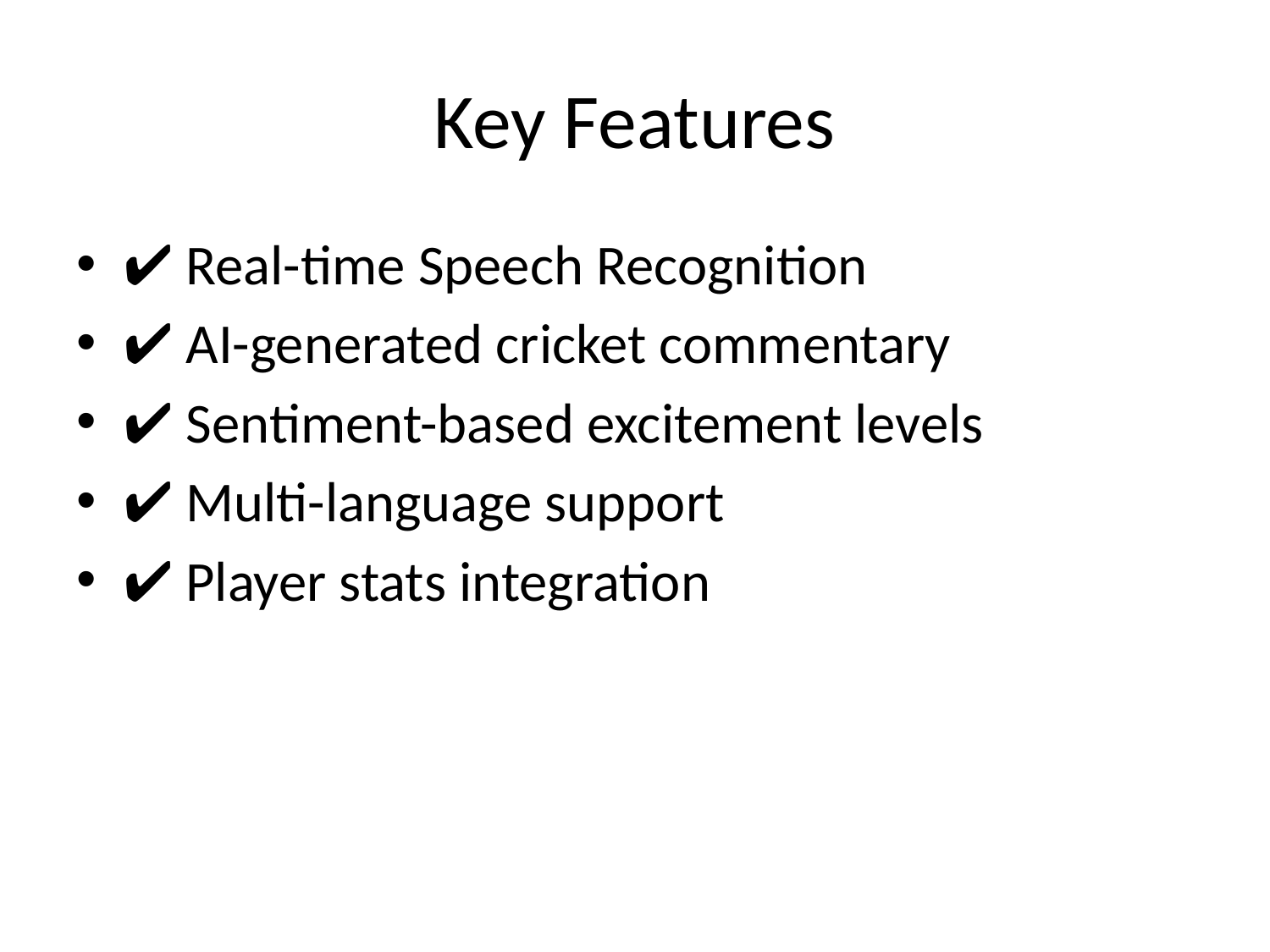

# Key Features
✔️ Real-time Speech Recognition
✔️ AI-generated cricket commentary
✔️ Sentiment-based excitement levels
✔️ Multi-language support
✔️ Player stats integration